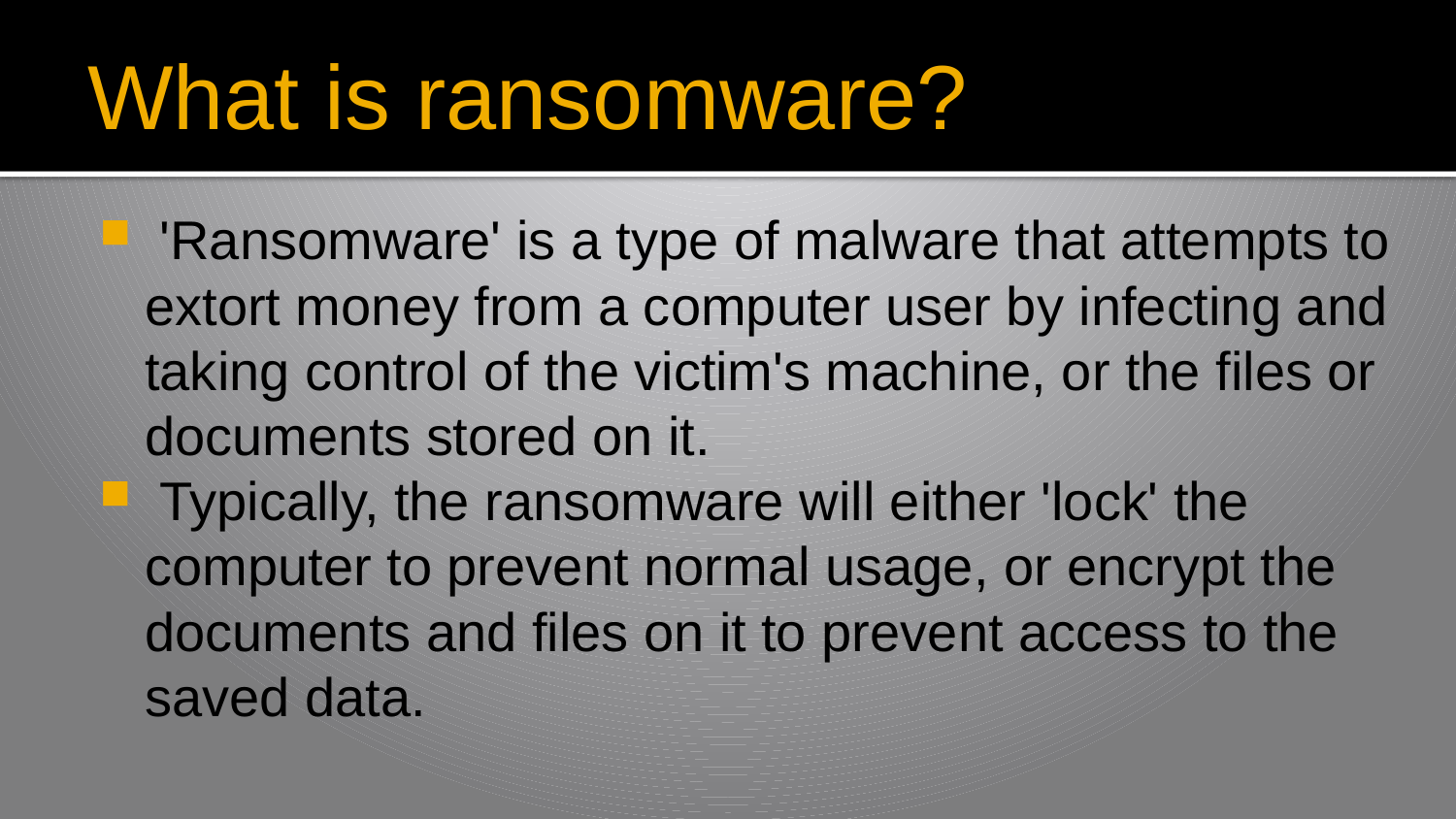

# What is ransomware?
 'Ransomware' is a type of malware that attempts to extort money from a computer user by infecting and taking control of the victim's machine, or the files or documents stored on it.
 Typically, the ransomware will either 'lock' the computer to prevent normal usage, or encrypt the documents and files on it to prevent access to the saved data.